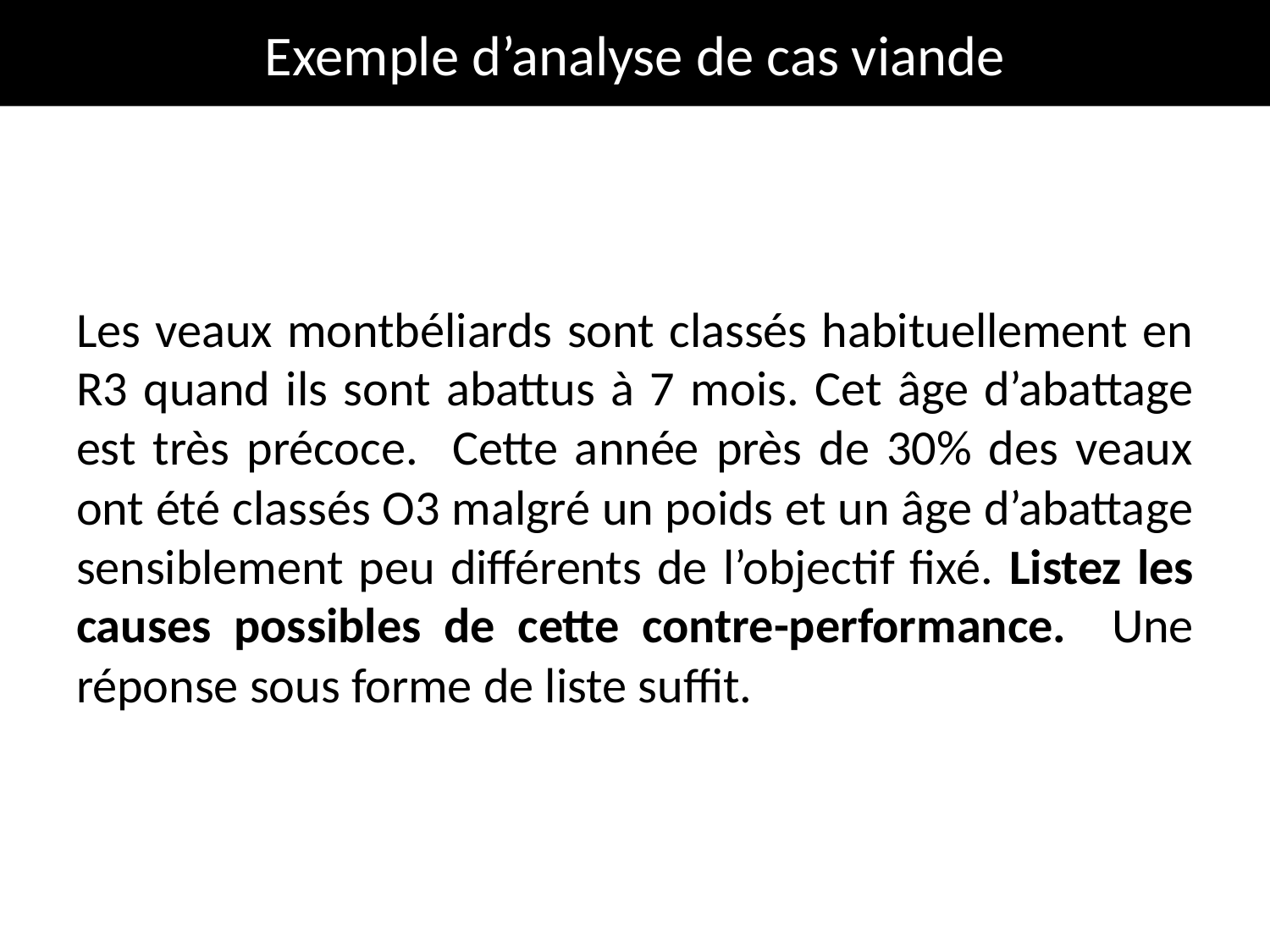

# Exemple d’analyse de cas viande

Les veaux montbéliards sont classés habituellement en R3 quand ils sont abattus à 7 mois. Cet âge d’abattage est très précoce.  Cette année près de 30% des veaux ont été classés O3 malgré un poids et un âge d’abattage sensiblement peu différents de l’objectif fixé. Listez les causes possibles de cette contre-performance.  Une réponse sous forme de liste suffit.